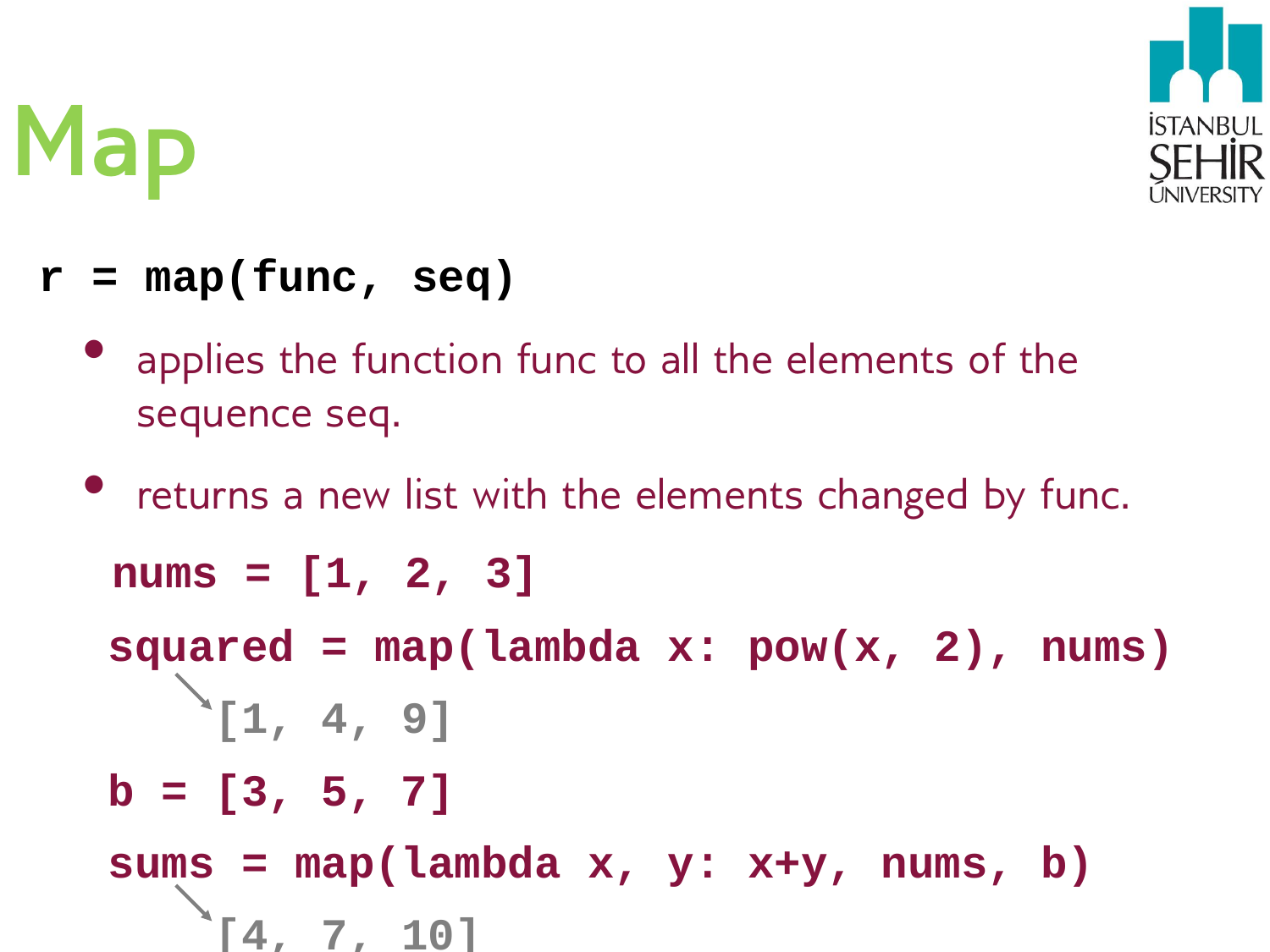

# Map
r = map(func, seq)
applies the function func to all the elements of the sequence seq.
returns a new list with the elements changed by func.
 nums = [1, 2, 3]
 squared = map(lambda x: pow(x, 2), nums)
     [1, 4, 9]
 b = [3, 5, 7]
 sums = map(lambda x, y: x+y, nums, b)
     [4, 7, 10]